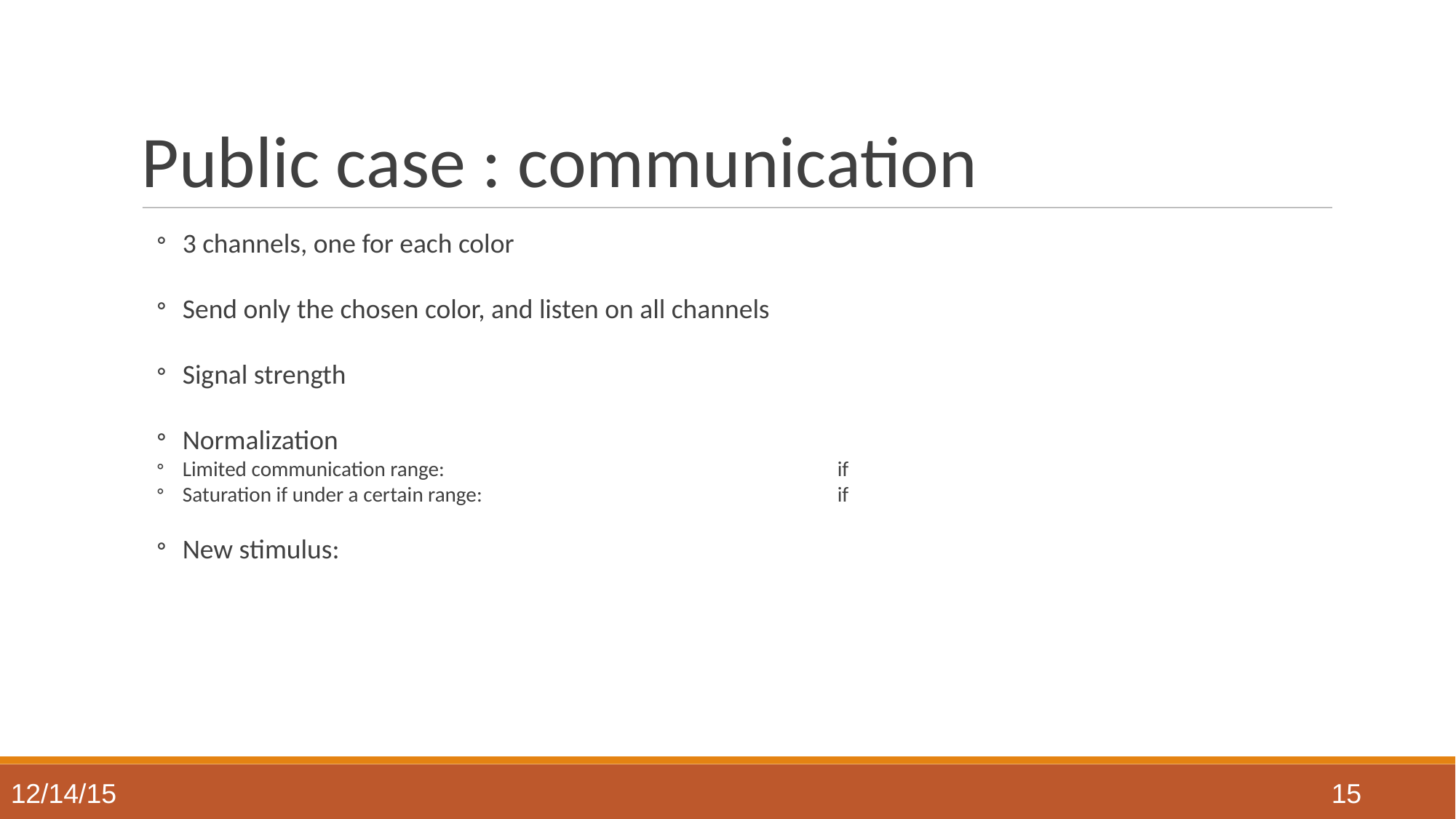

15/12/2015
DIS Project
12
Public case : communication
3 channels, one for each color

Send only the chosen color, and listen on all channels

Signal strength

Normalization
Limited communication range: 		 		if
Saturation if under a certain range:		 		if

New stimulus: